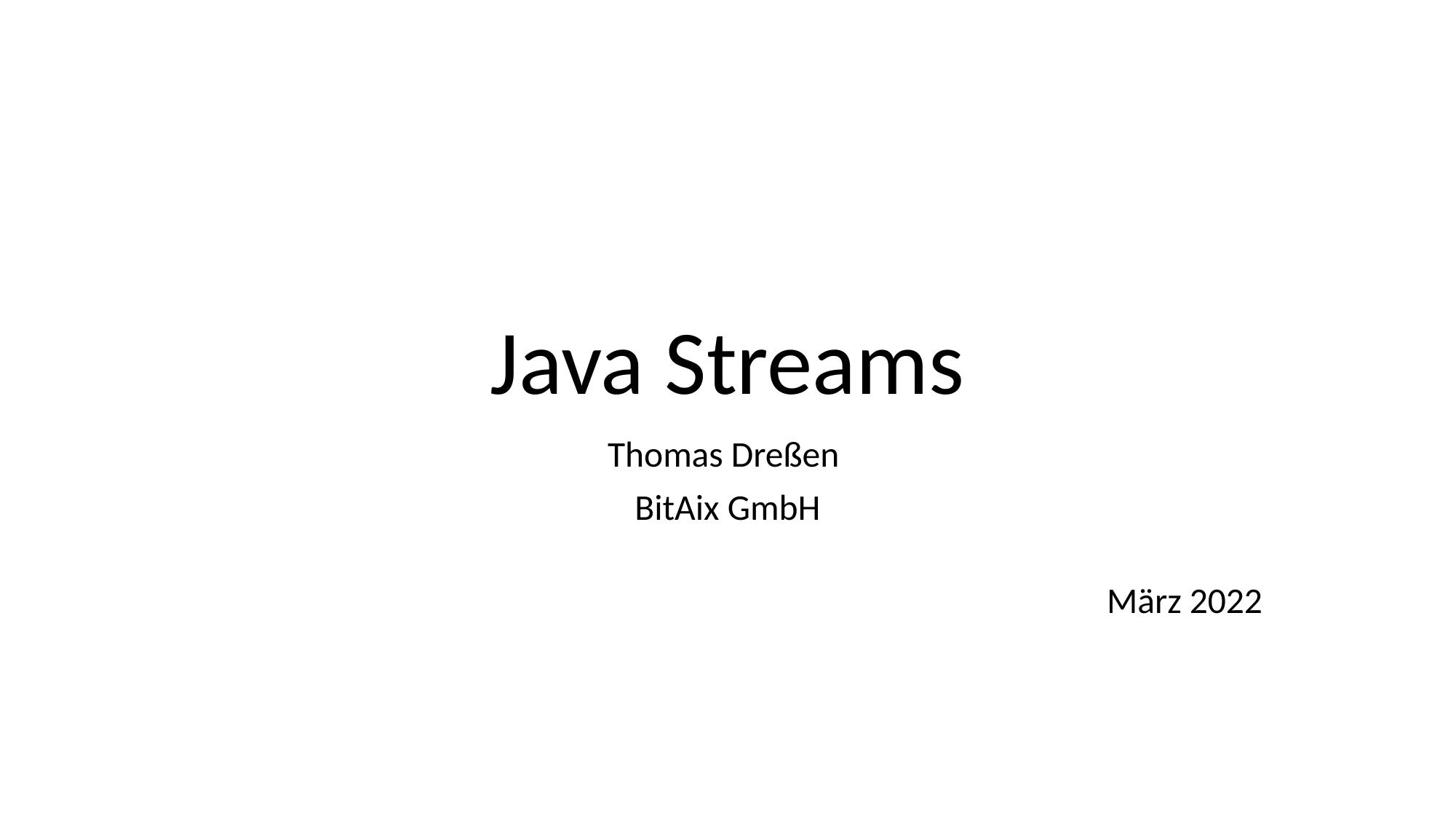

# Java Streams
Thomas Dreßen
BitAix GmbH
März 2022